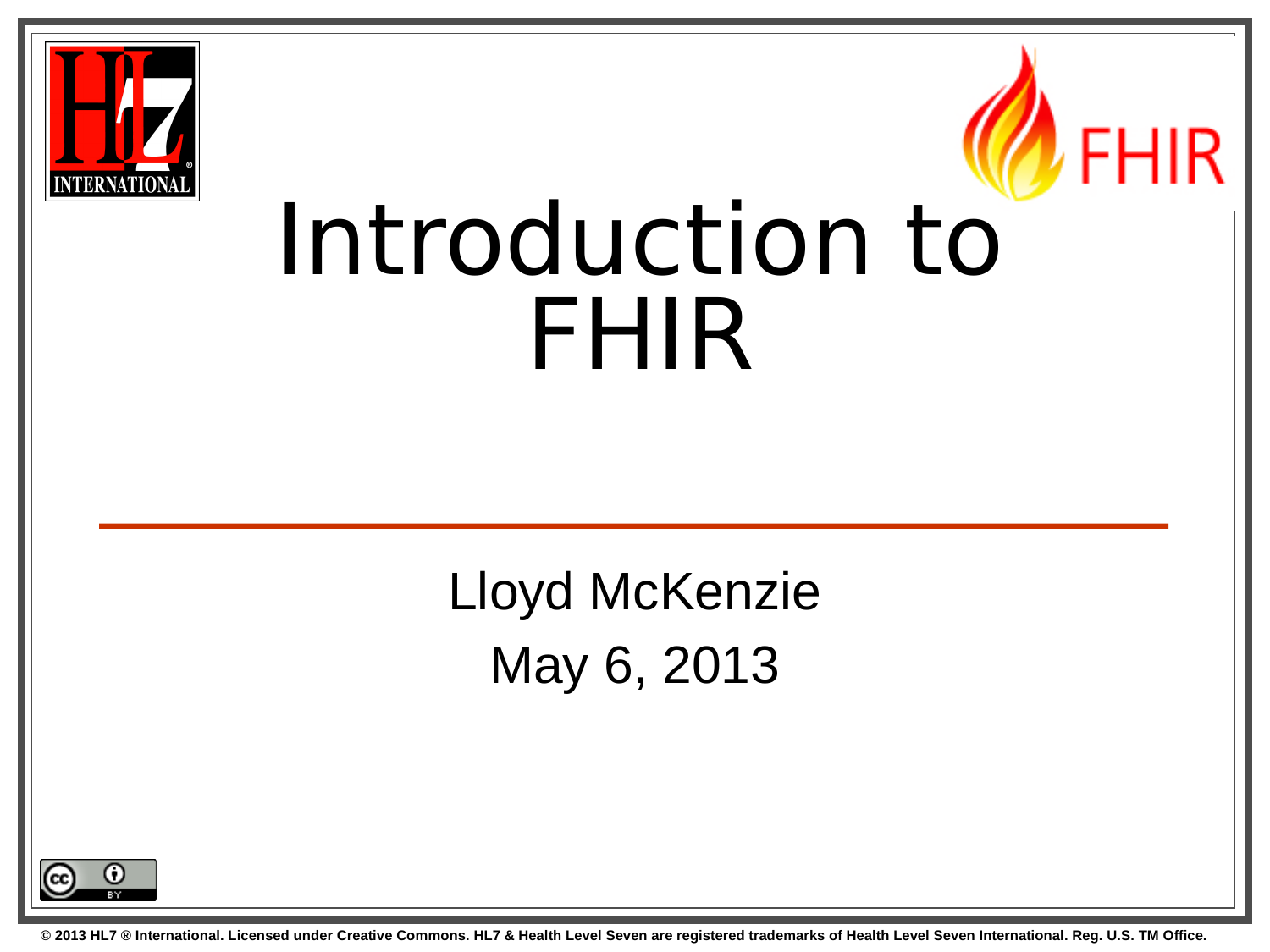

# Introduction to FHIR
Lloyd McKenzie
May 6, 2013